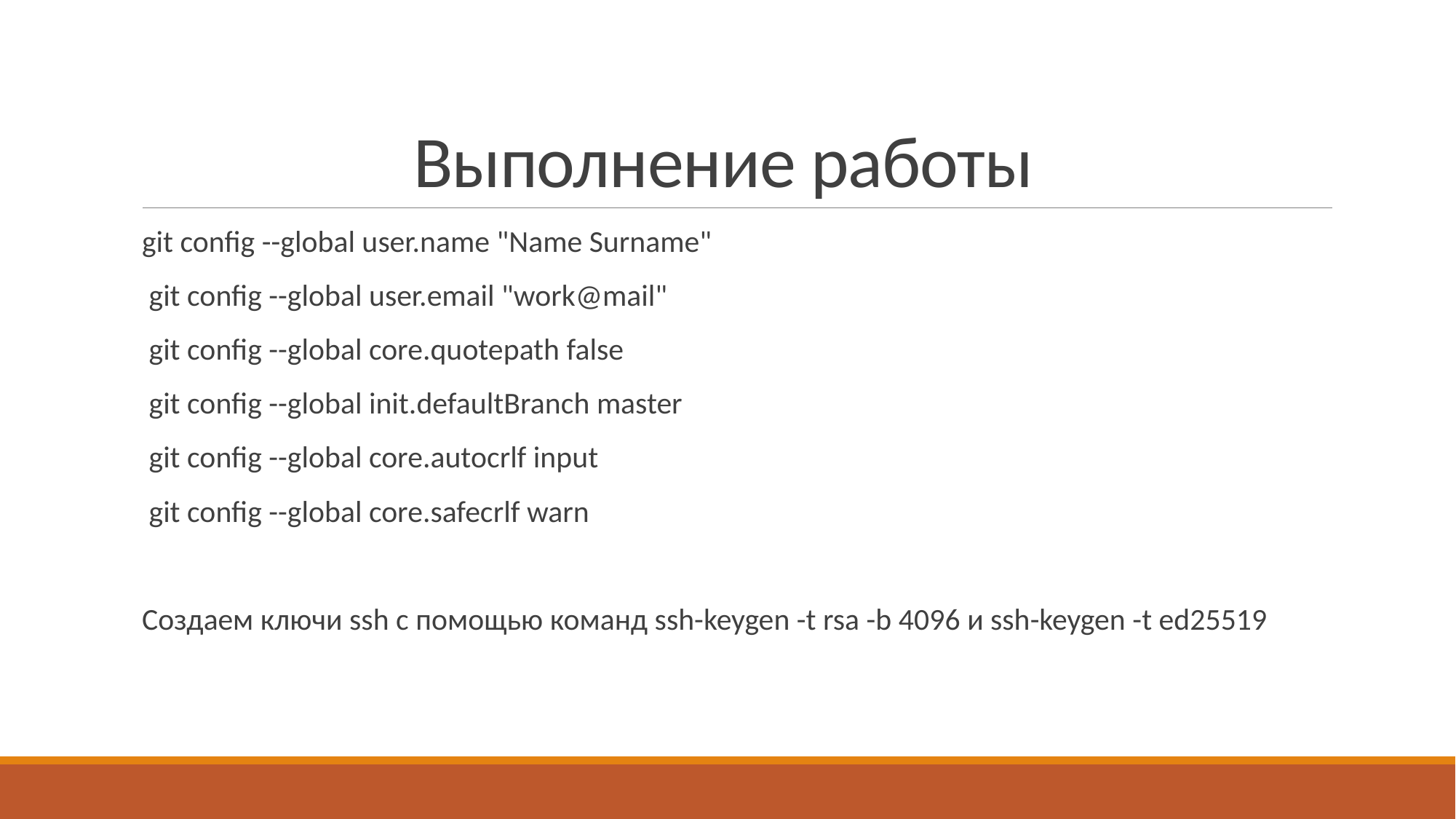

# Выполнение работы
git config --global user.name "Name Surname"
 git config --global user.email "work@mail"
 git config --global core.quotepath false
 git config --global init.defaultBranch master
 git config --global core.autocrlf input
 git config --global core.safecrlf warn

Создаем ключи ssh с помощью команд ssh-keygen -t rsa -b 4096 и ssh-keygen -t ed25519